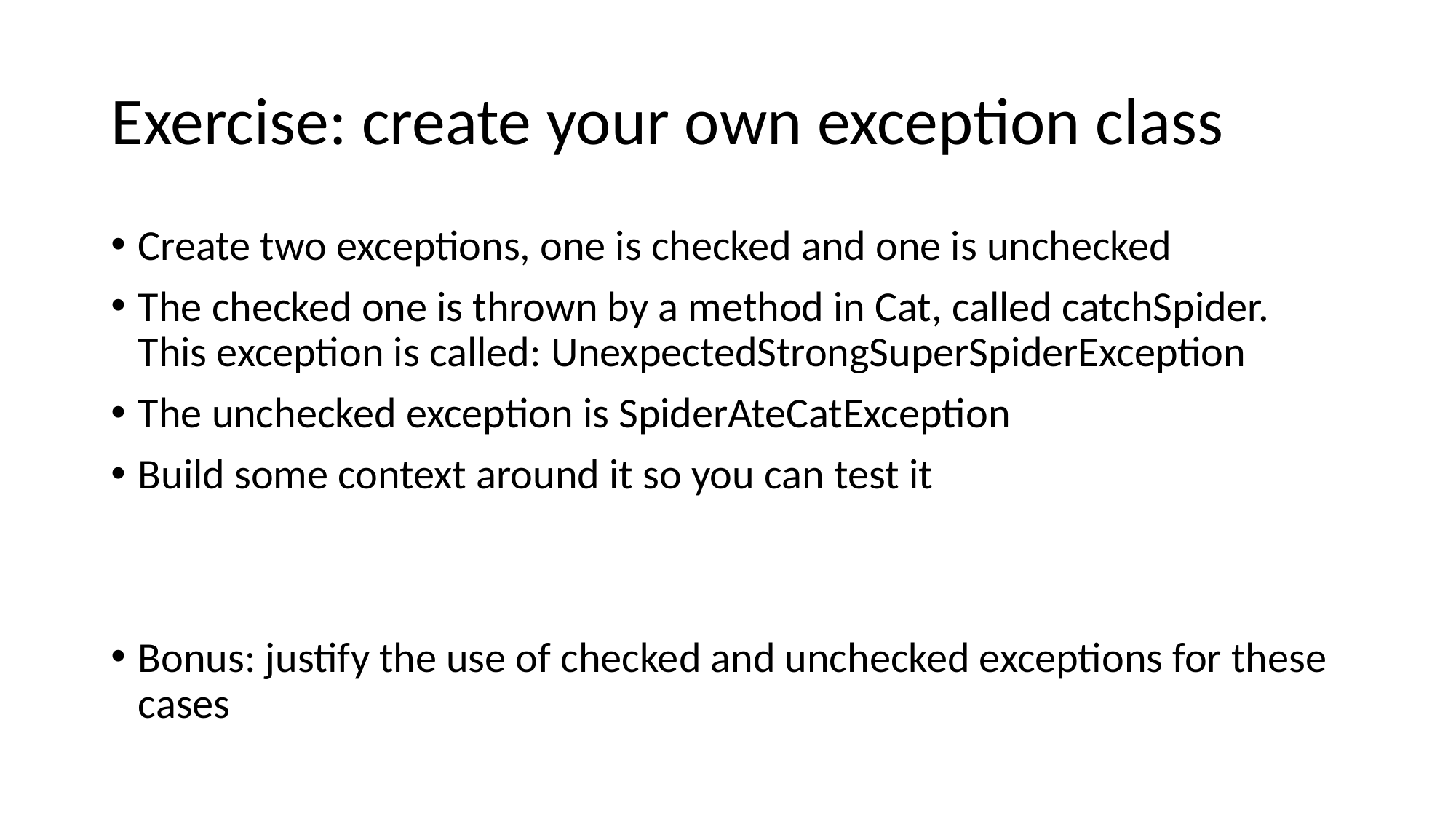

# Exercise: create your own exception class
Create two exceptions, one is checked and one is unchecked
The checked one is thrown by a method in Cat, called catchSpider. This exception is called: UnexpectedStrongSuperSpiderException
The unchecked exception is SpiderAteCatException
Build some context around it so you can test it

Bonus: justify the use of checked and unchecked exceptions for these cases